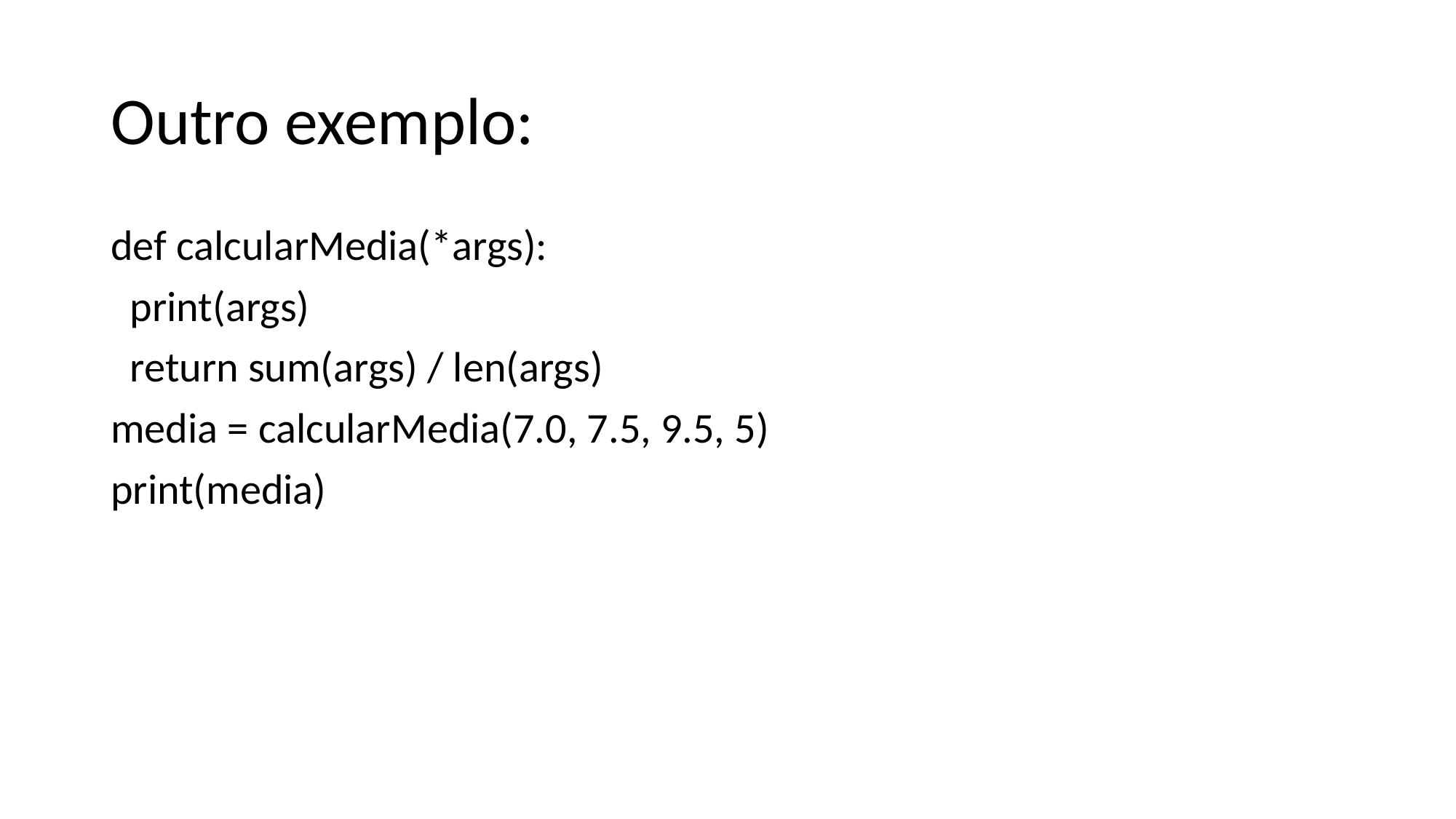

# Outro exemplo:
def calcularMedia(*args):
  print(args)
  return sum(args) / len(args)
media = calcularMedia(7.0, 7.5, 9.5, 5)
print(media)